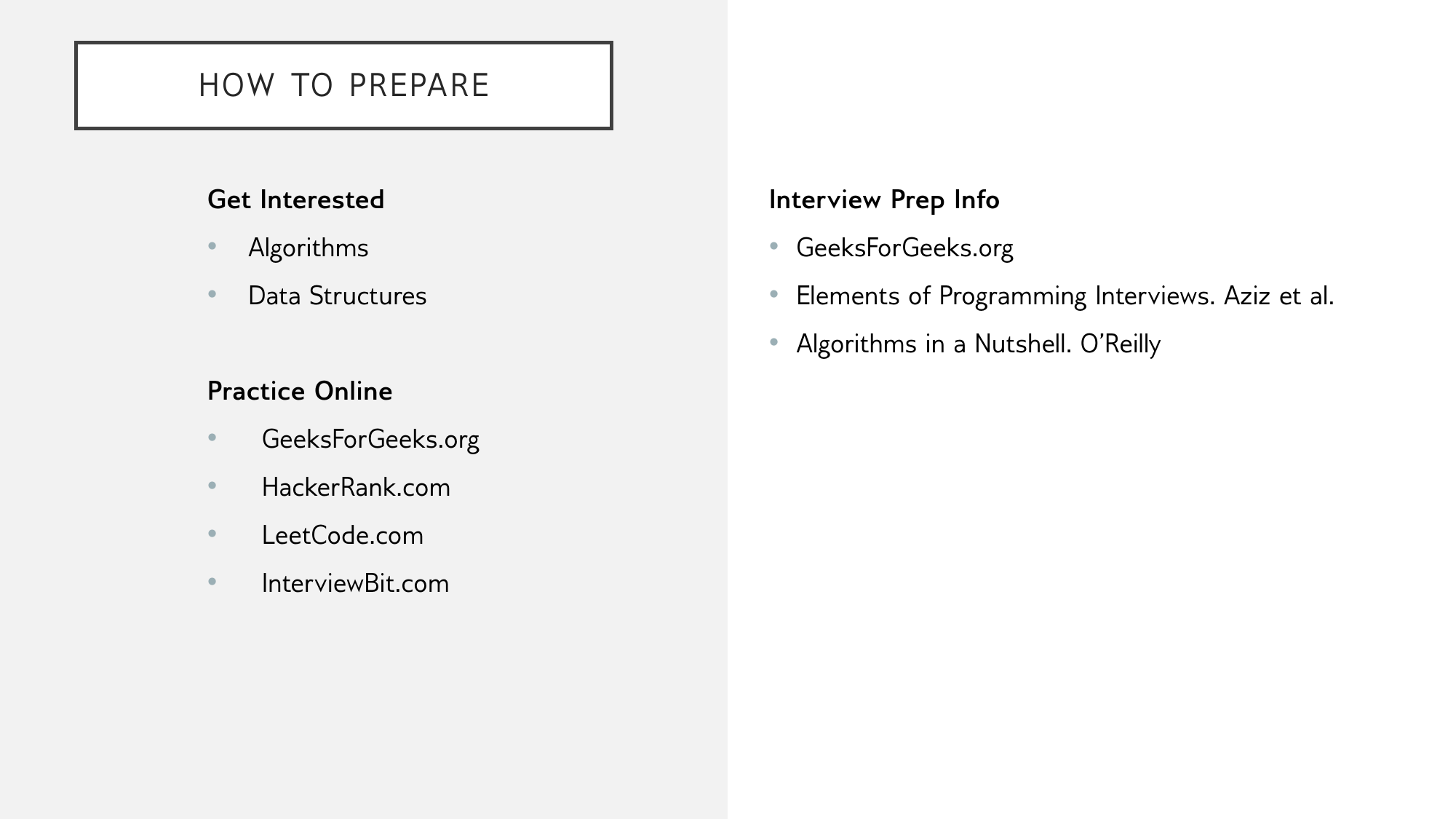

# How to Prepare
Get Interested
Algorithms
Data Structures

Practice Online
GeeksForGeeks.org
HackerRank.com
LeetCode.com
InterviewBit.com

Interview Prep Info
GeeksForGeeks.org
Elements of Programming Interviews. Aziz et al.
Algorithms in a Nutshell. O’Reilly